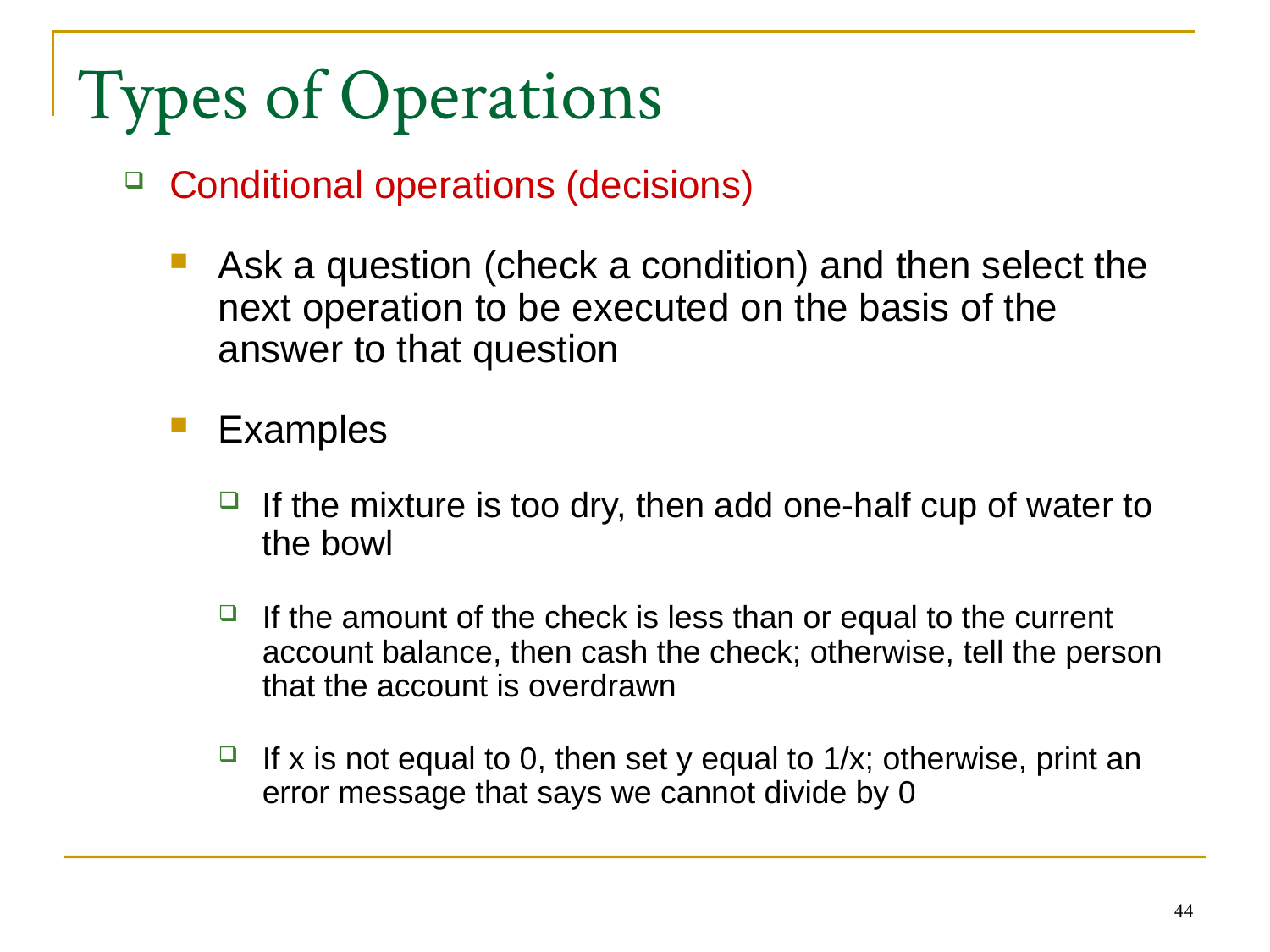

# Types of Operations
Conditional operations (decisions)
Ask a question (check a condition) and then select the next operation to be executed on the basis of the answer to that question
Examples
If the mixture is too dry, then add one-half cup of water to the bowl
If the amount of the check is less than or equal to the current account balance, then cash the check; otherwise, tell the person that the account is overdrawn
If x is not equal to 0, then set y equal to 1/x; otherwise, print an error message that says we cannot divide by 0
44